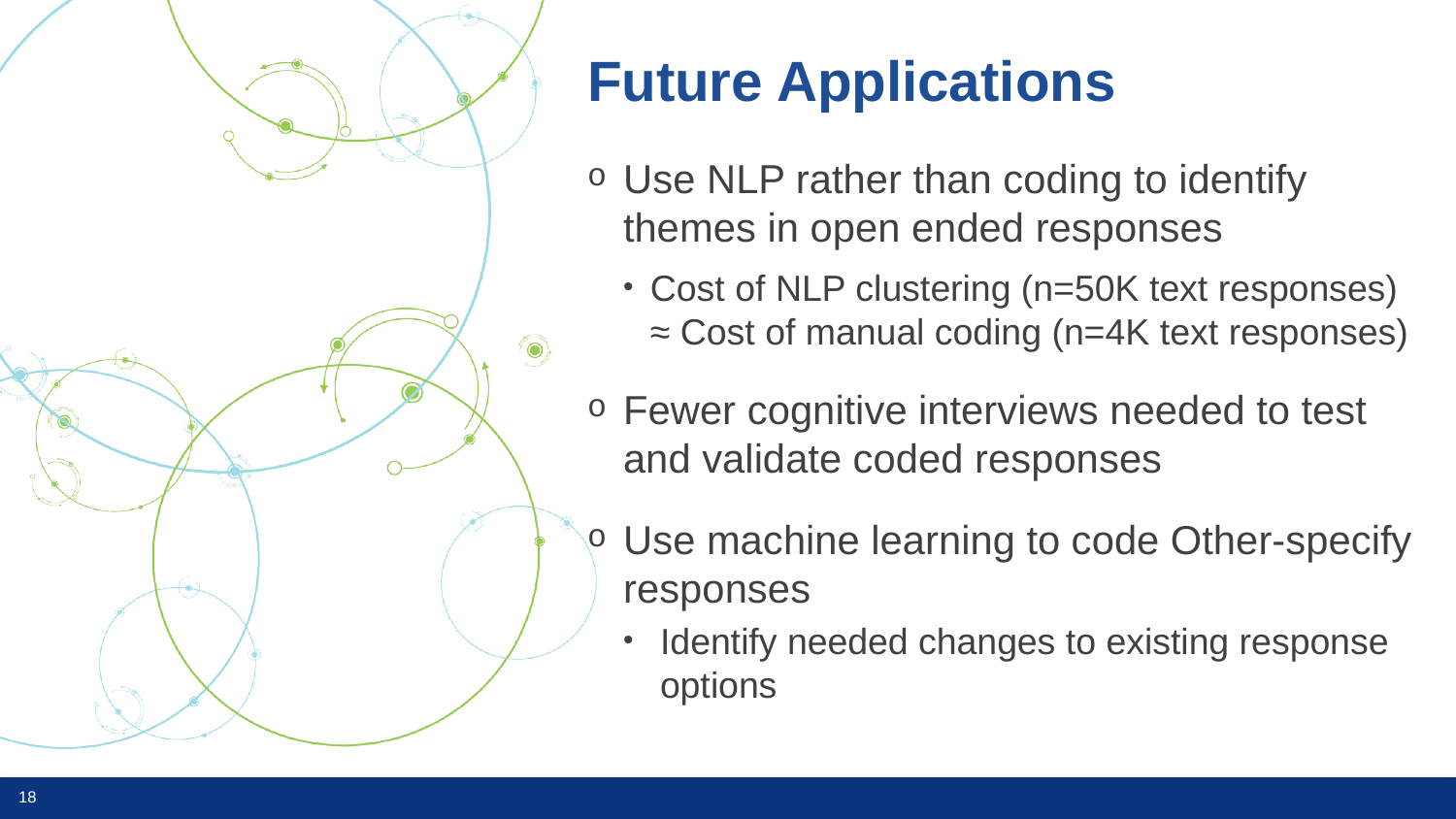

# Future Applications
Use NLP rather than coding to identify themes in open ended responses
Cost of NLP clustering (n=50K text responses) ≈ Cost of manual coding (n=4K text responses)
Fewer cognitive interviews needed to test and validate coded responses
Use machine learning to code Other-specify responses
Identify needed changes to existing response options
18